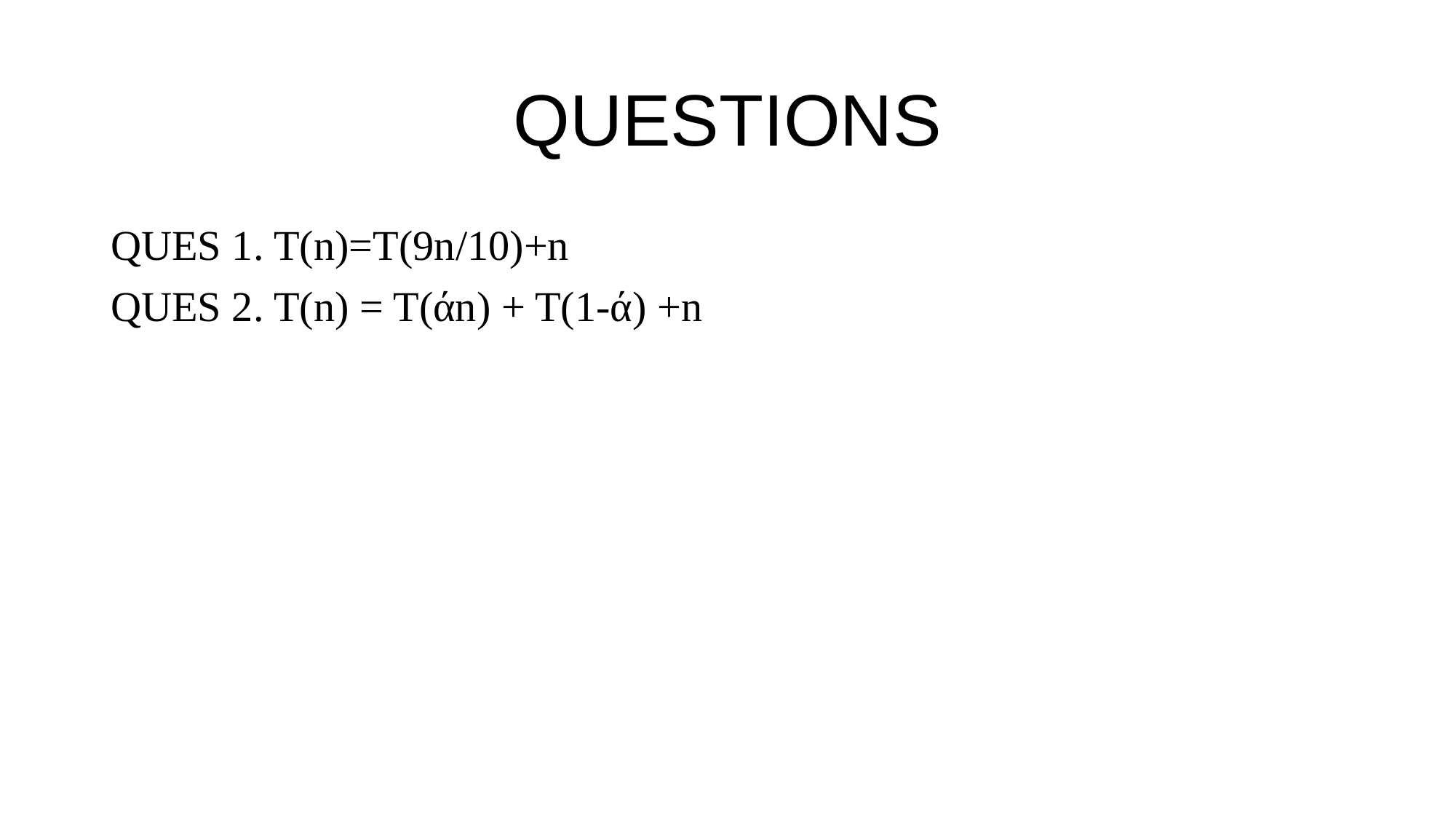

# QUESTIONS
QUES 1. T(n)=T(9n/10)+n
QUES 2. T(n) = T(άn) + T(1-ά) +n